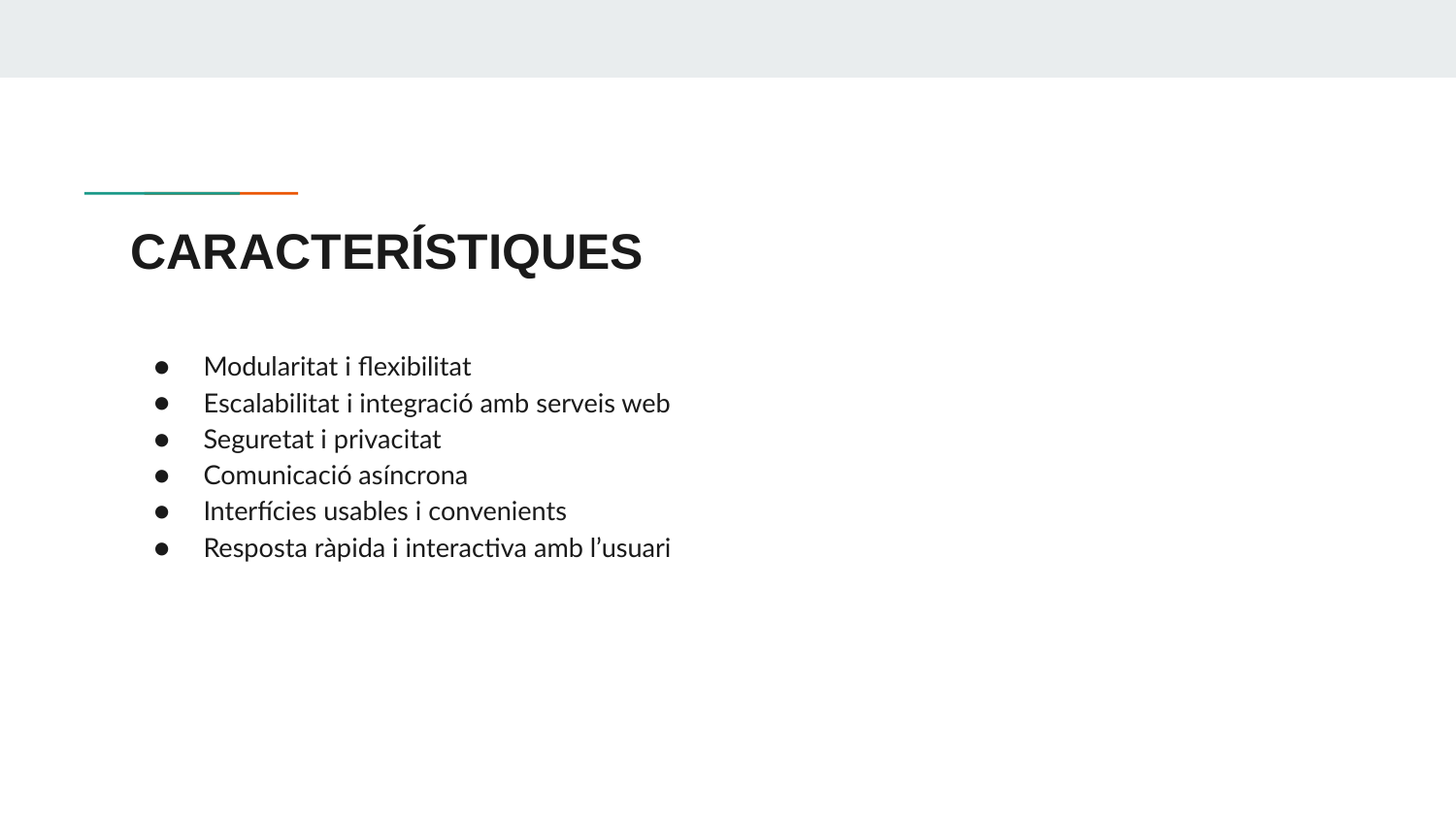

# CARACTERÍSTIQUES
Modularitat i flexibilitat
Escalabilitat i integració amb serveis web
Seguretat i privacitat
Comunicació asíncrona
Interfícies usables i convenients
Resposta ràpida i interactiva amb l’usuari